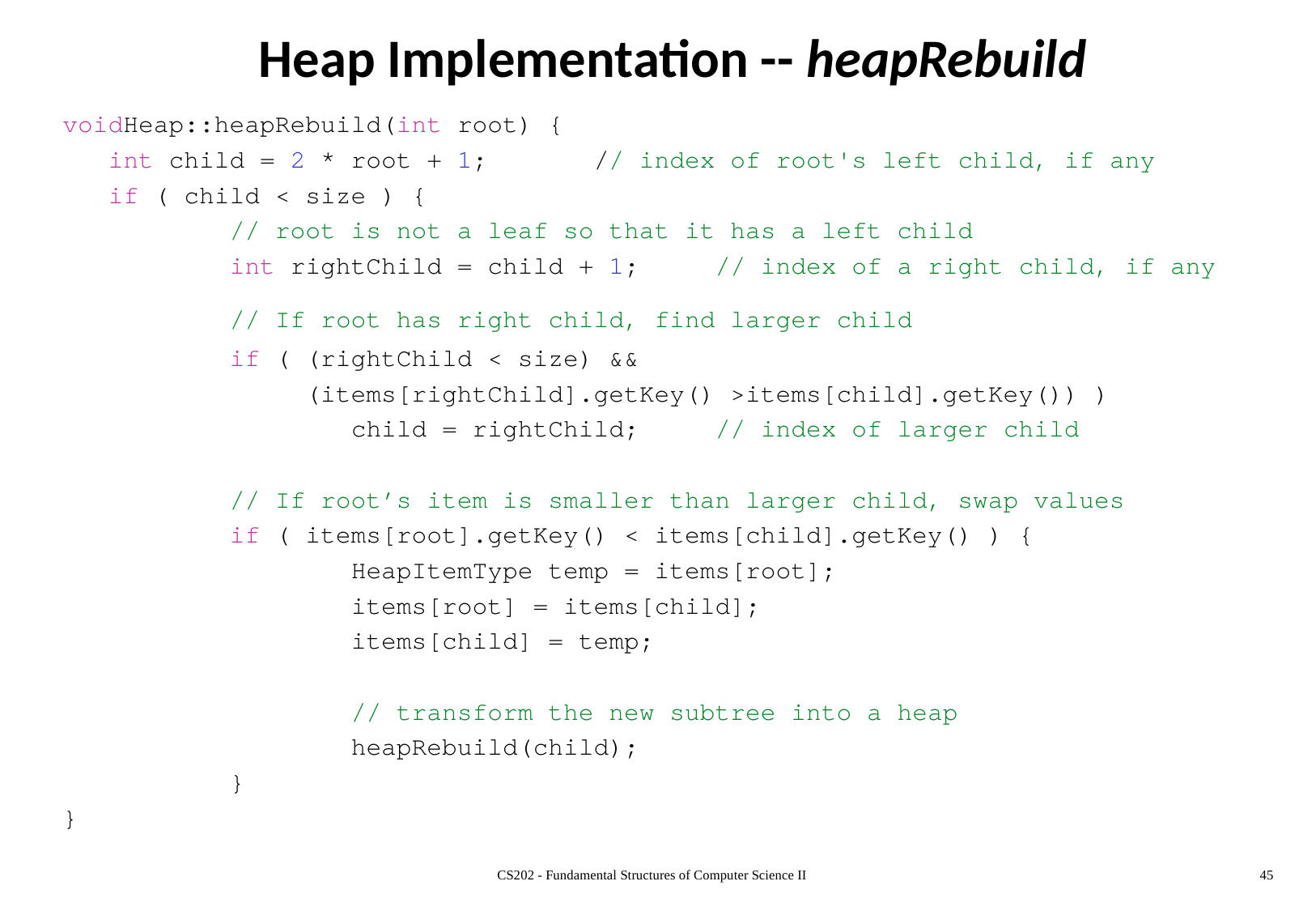

# Heap Implementation -- heapRebuild
voidHeap::heapRebuild(int root) {
	int child = 2 * root + 1; 	// index of root's left child, if any
	if ( child < size ) {
		// root is not a leaf so that it has a left child
		int rightChild = child + 1; 	// index of a right child, if any
		// If root has right child, find larger child
		if ( (rightChild < size) &&
		     (items[rightChild].getKey() >items[child].getKey()) )
			child = rightChild; 	// index of larger child

		// If root’s item is smaller than larger child, swap values
		if ( items[root].getKey() < items[child].getKey() ) {
			HeapItemType temp = items[root];
			items[root] = items[child];
			items[child] = temp;

			// transform the new subtree into a heap
			heapRebuild(child);
		}
}
CS202 - Fundamental Structures of Computer Science II
45